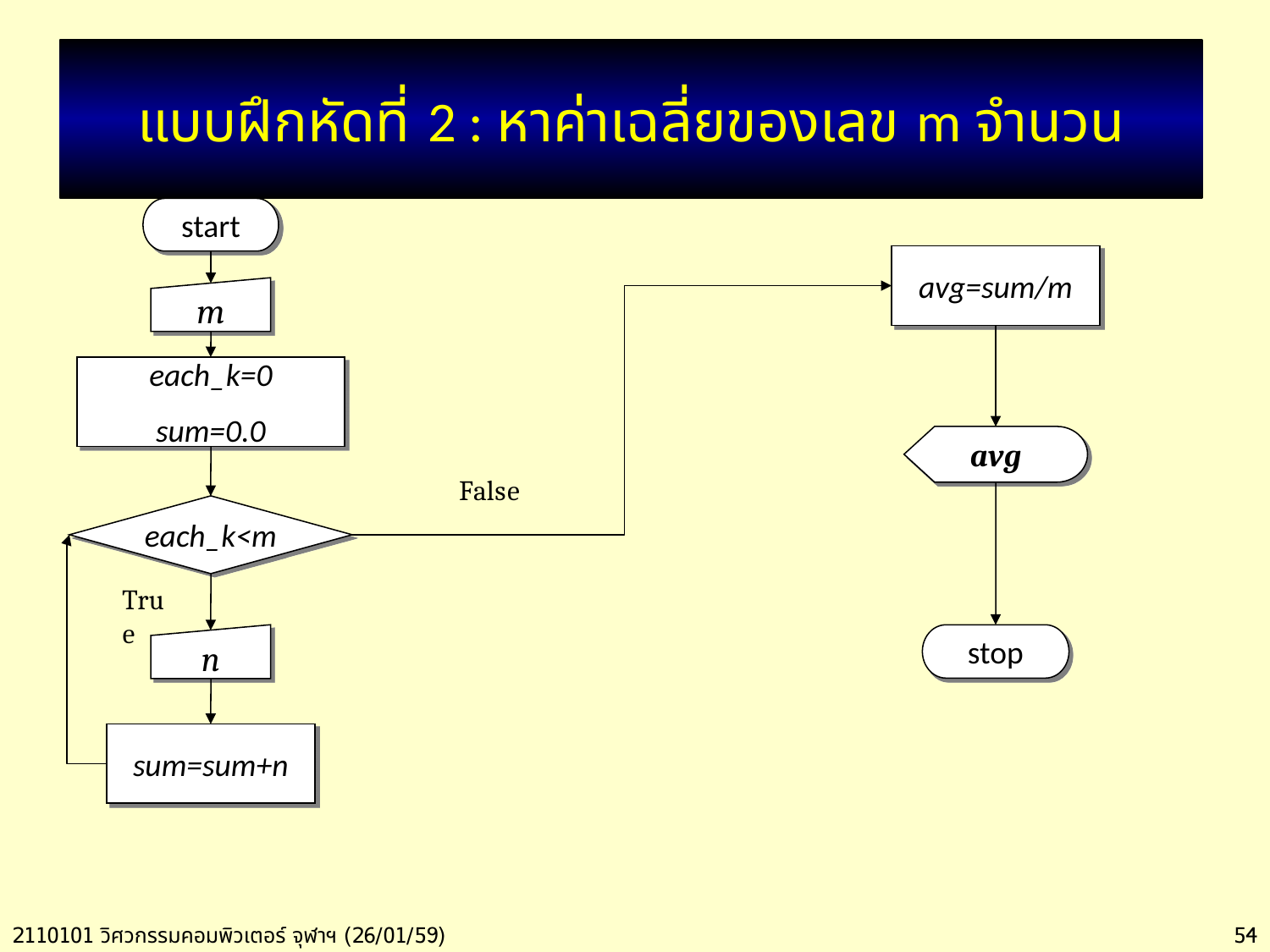

# แบบฝึกหัดที่ 2 : หาค่าเฉลี่ยของเลข m จำนวน
start
avg=sum/m
m
each_k=0
sum=0.0
avg
False
each_k<m
True
n
stop
sum=sum+n